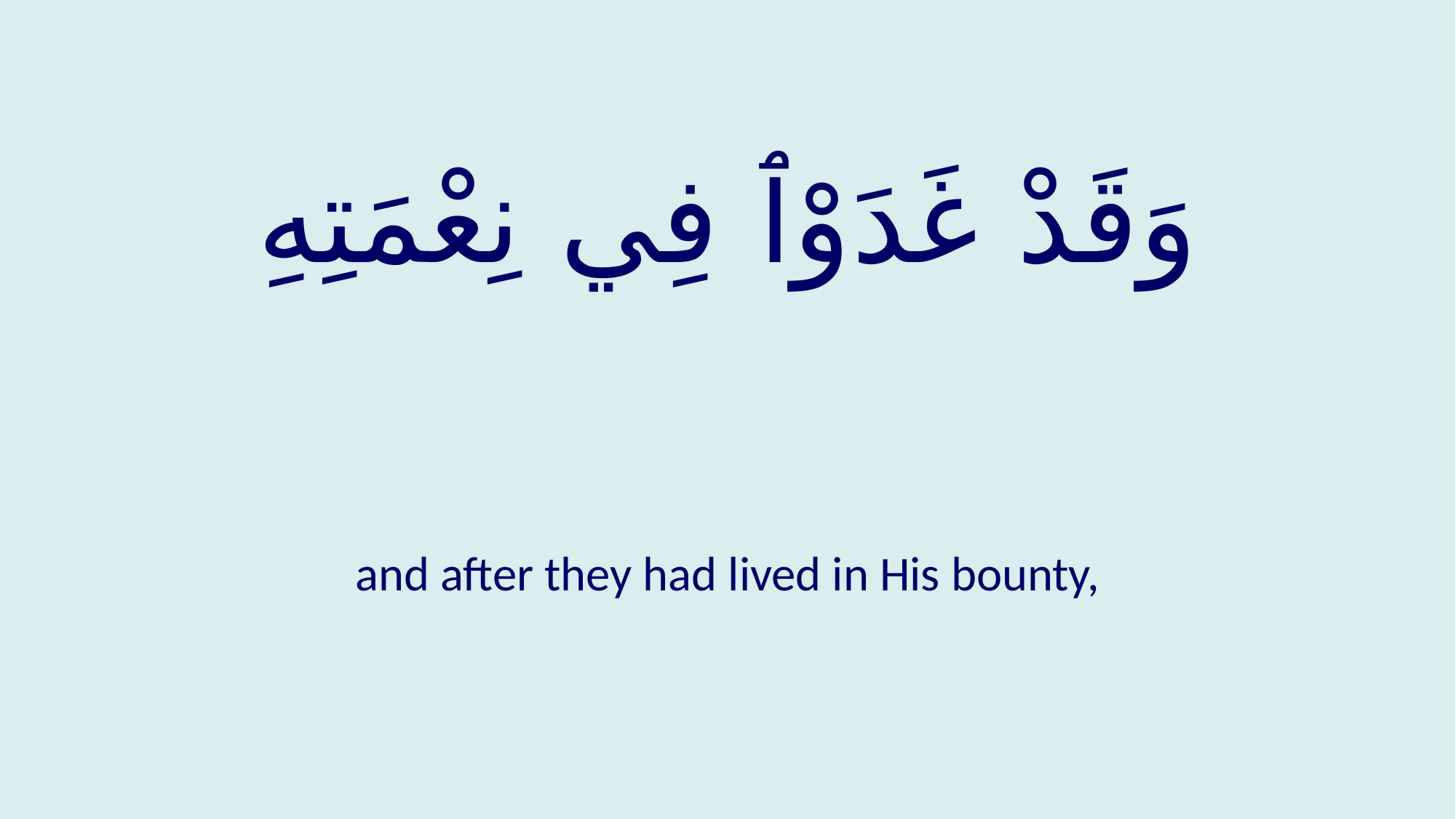

# وَقَدْ غَدَوْٱ فِي نِعْمَتِهِ
and after they had lived in His bounty,